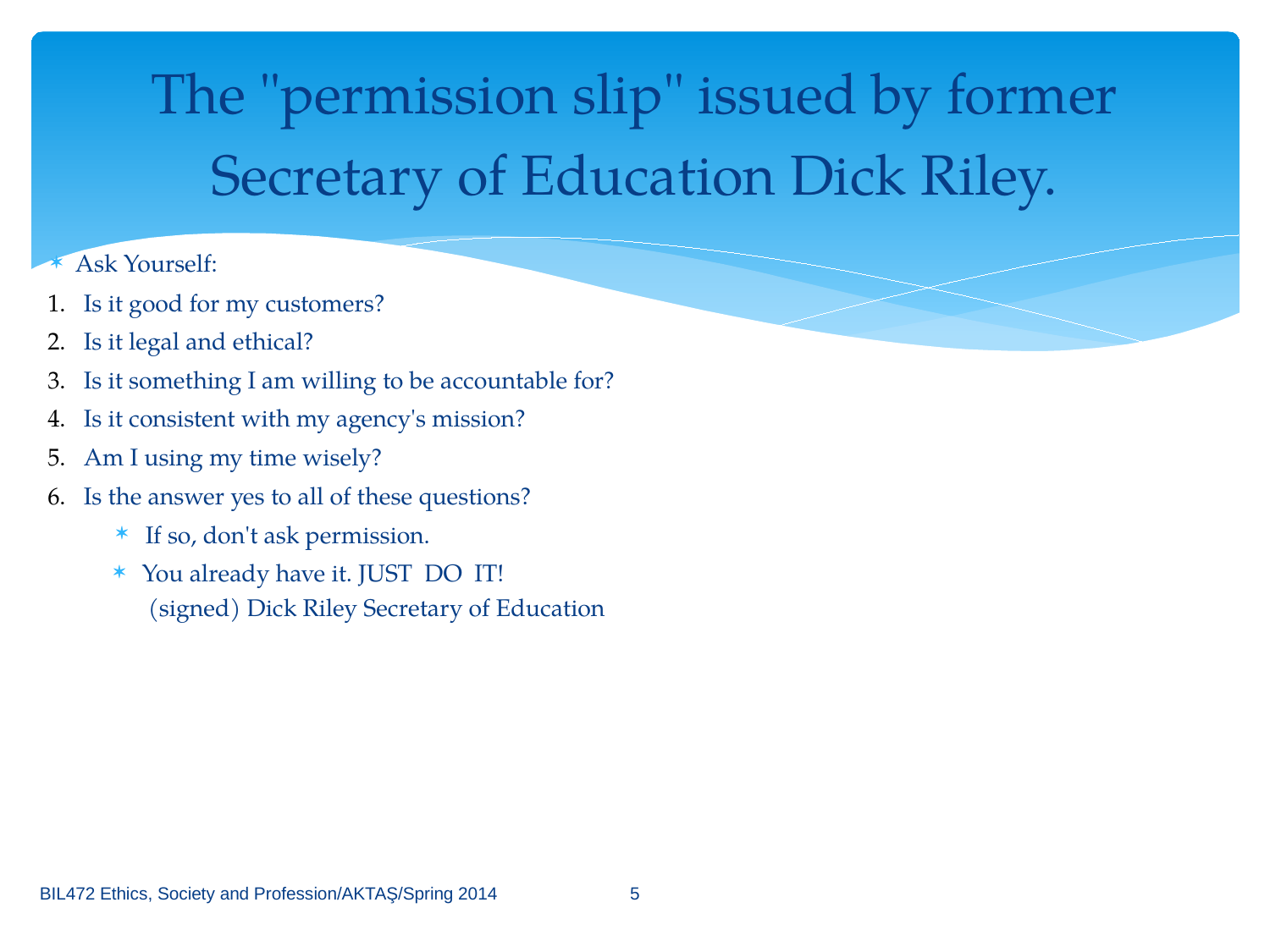

# The "permission slip" issued by former Secretary of Education Dick Riley.
Ask Yourself:
Is it good for my customers?
Is it legal and ethical?
Is it something I am willing to be accountable for?
Is it consistent with my agency's mission?
Am I using my time wisely?
Is the answer yes to all of these questions?
If so, don't ask permission.
You already have it. JUST  DO  IT!
 (signed) Dick Riley Secretary of Education

5
BIL472 Ethics, Society and Profession/AKTAŞ/Spring 2014